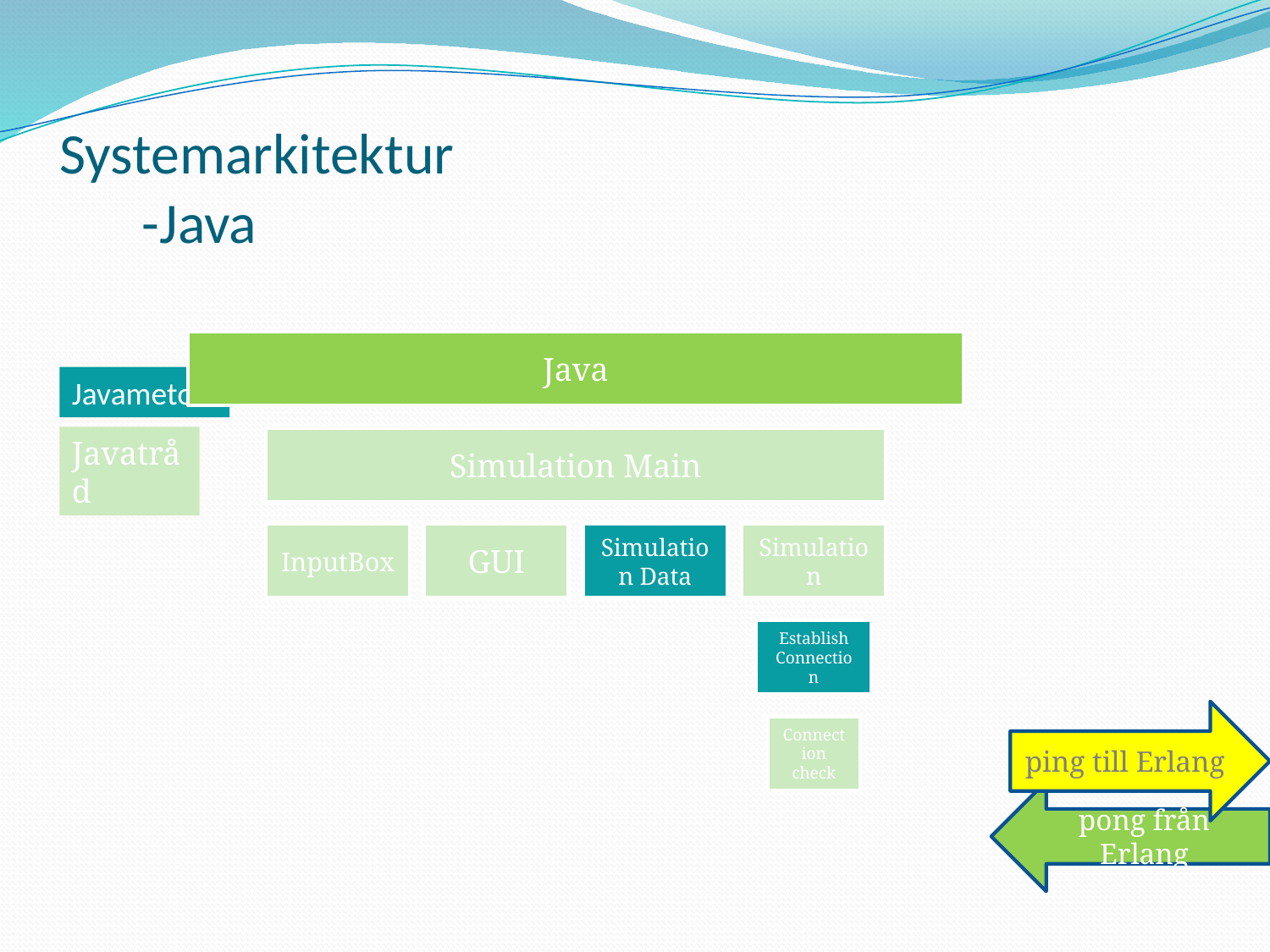

# Systemarkitektur -Java

Java
Simulation Main
Simulation Data
GUI
InputBox
Simulation
Establish Connection
Connection check
Javametod
Javatråd
ping till Erlang
pong från Erlang